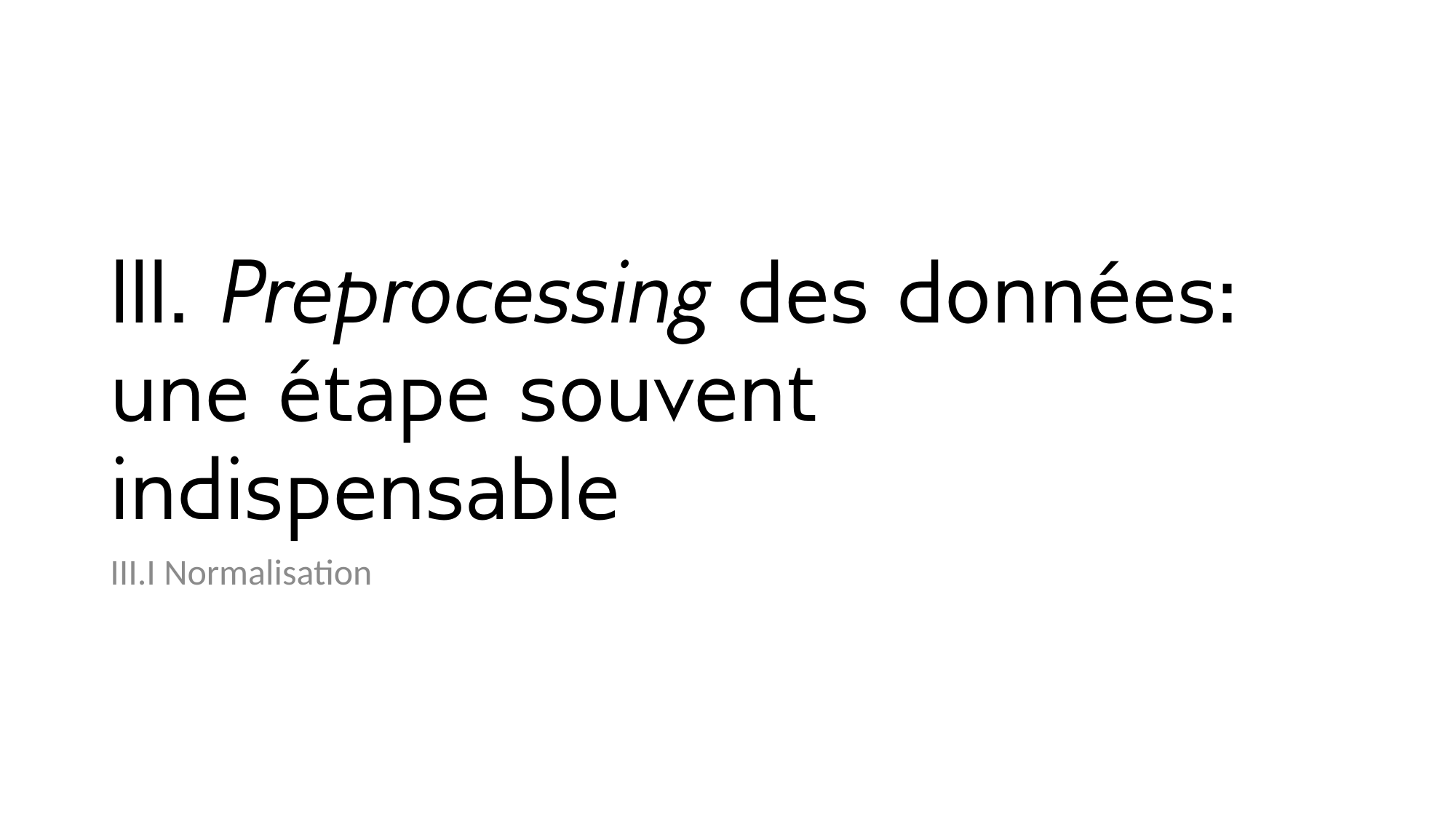

# III. Preprocessing des données: une étape souvent indispensable
III.I Normalisation